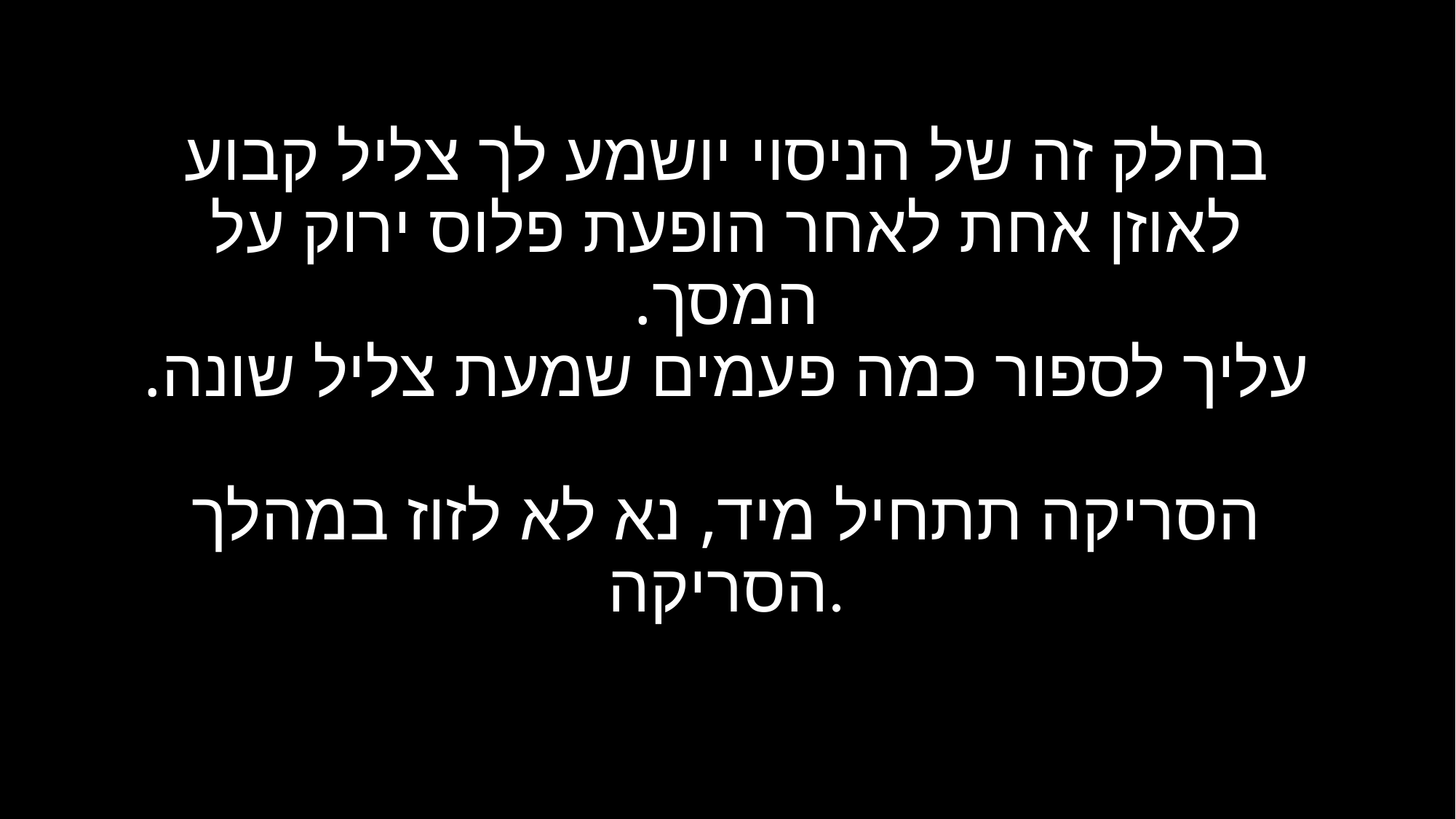

# בחלק זה של הניסוי יושמע לך צליל קבוע לאוזן אחת לאחר הופעת פלוס ירוק על המסך. עליך לספור כמה פעמים שמעת צליל שונה. הסריקה תתחיל מיד, נא לא לזוז במהלך הסריקה.